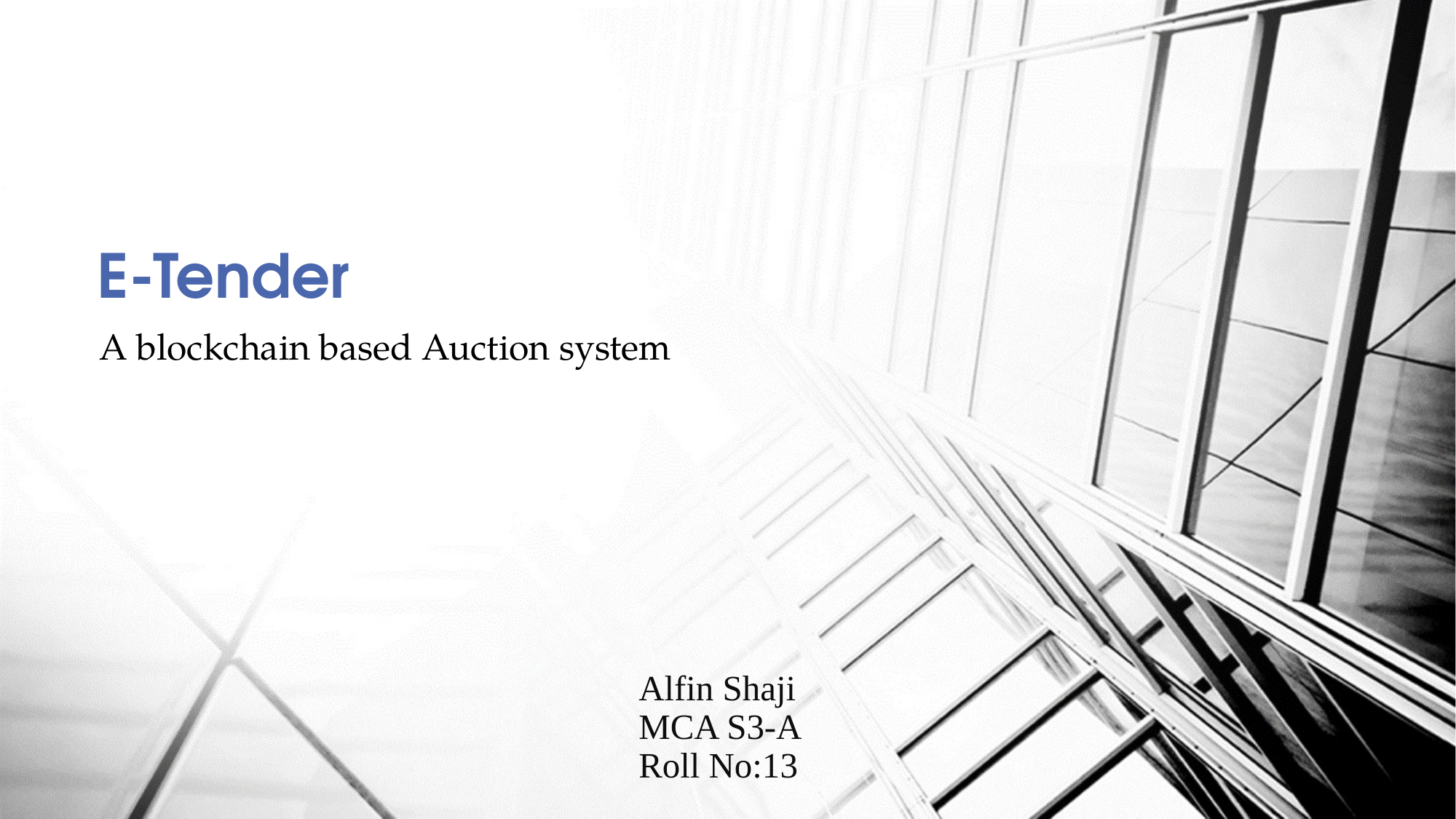

# E-Tender
A blockchain based Auction system
Alfin Shaji
MCA S3-A
Roll No:13